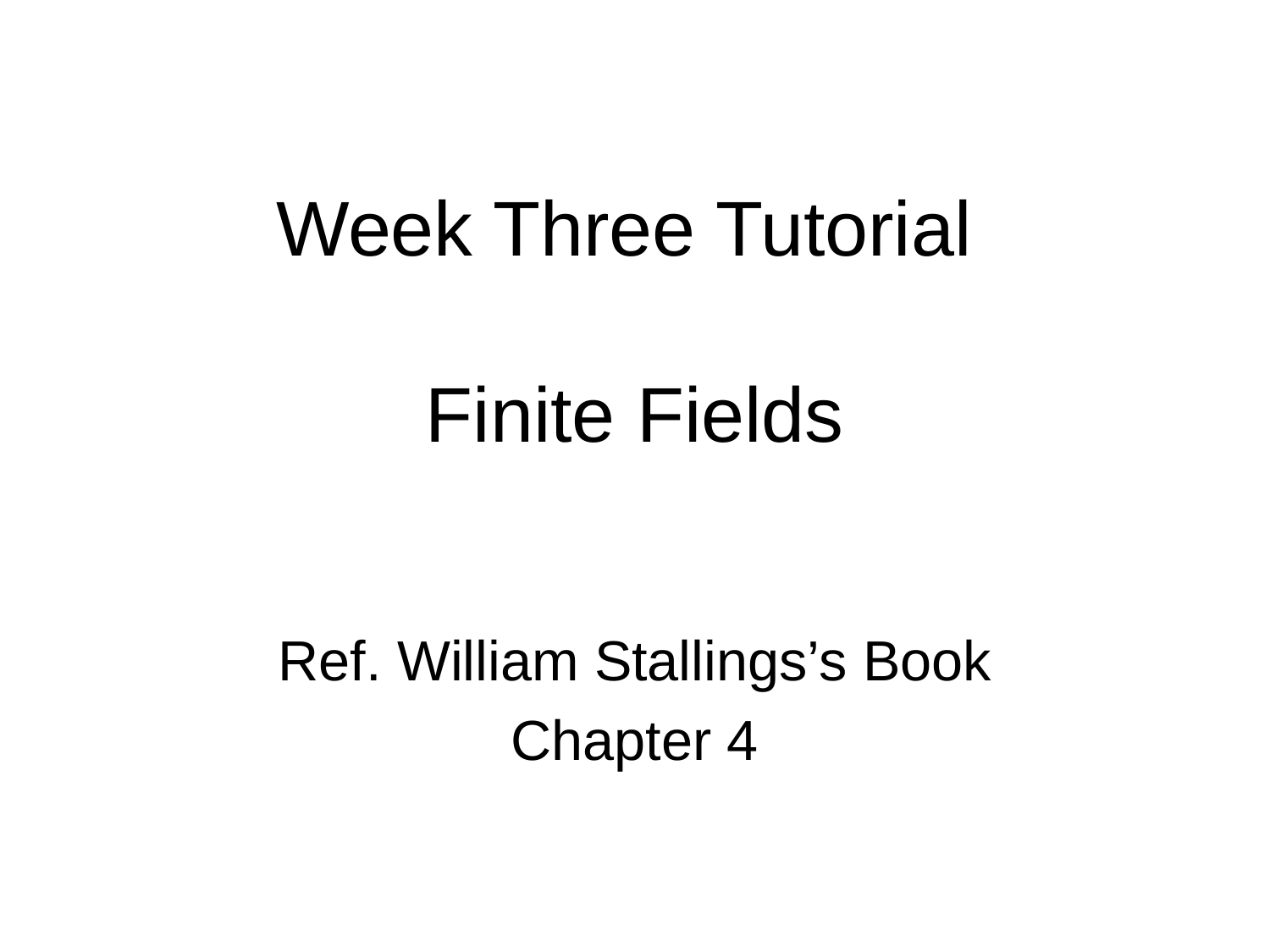

# Week Three Tutorial Finite Fields

Ref. William Stallings’s Book
Chapter 4